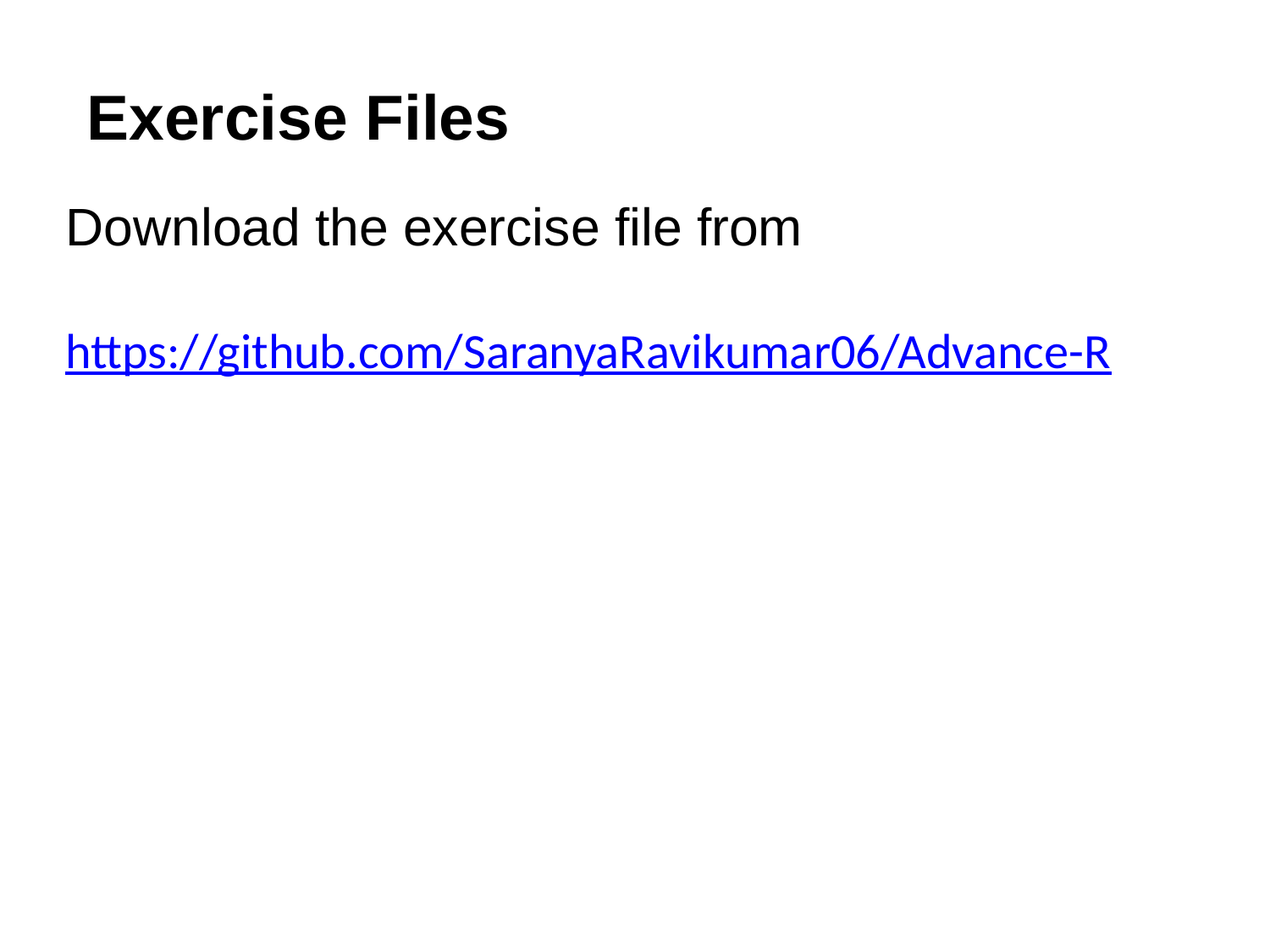

# Exercise Files
Download the exercise file from

https://github.com/SaranyaRavikumar06/Advance-R